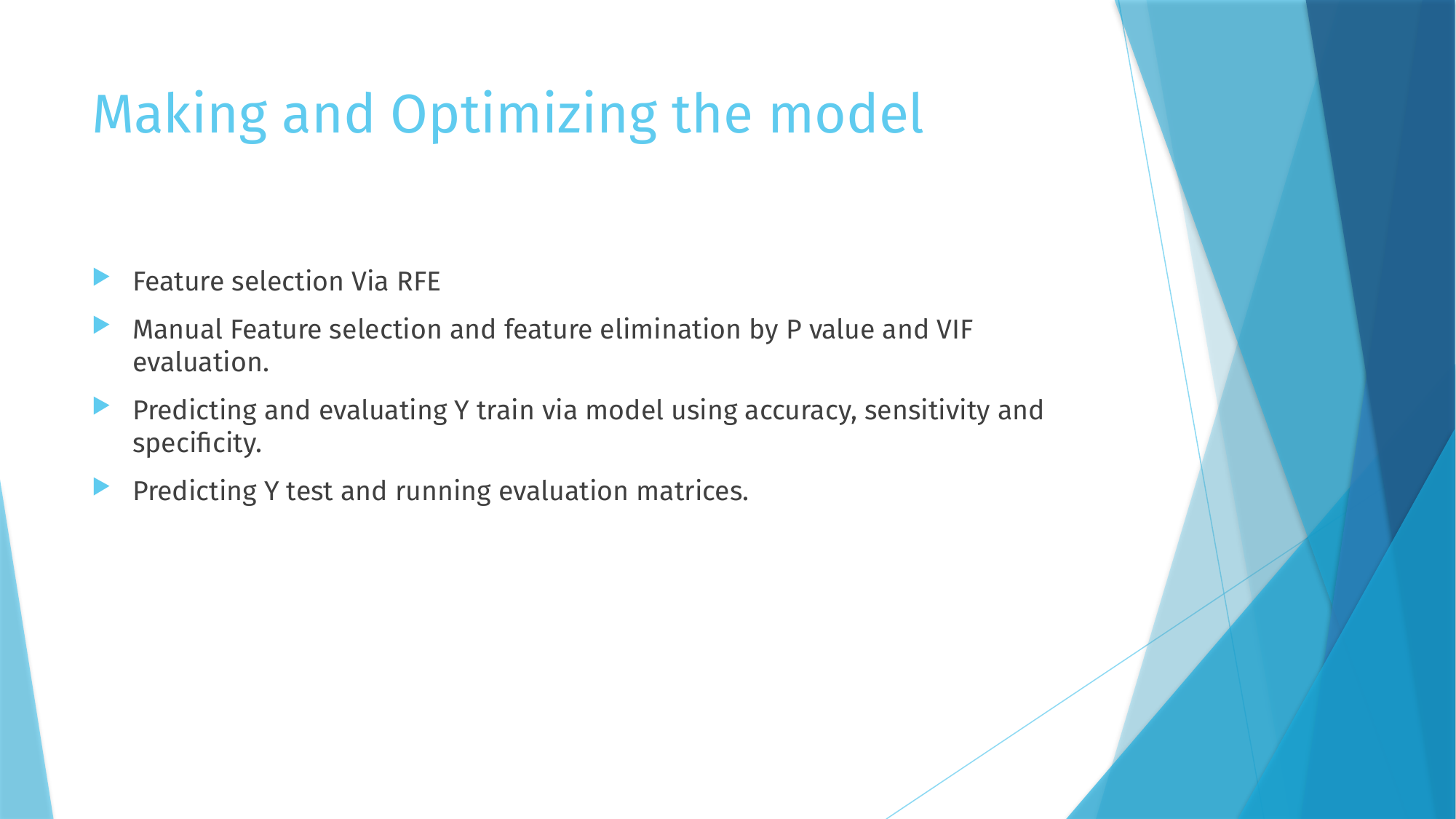

# Making and Optimizing the model
Feature selection Via RFE
Manual Feature selection and feature elimination by P value and VIF evaluation.
Predicting and evaluating Y train via model using accuracy, sensitivity and specificity.
Predicting Y test and running evaluation matrices.